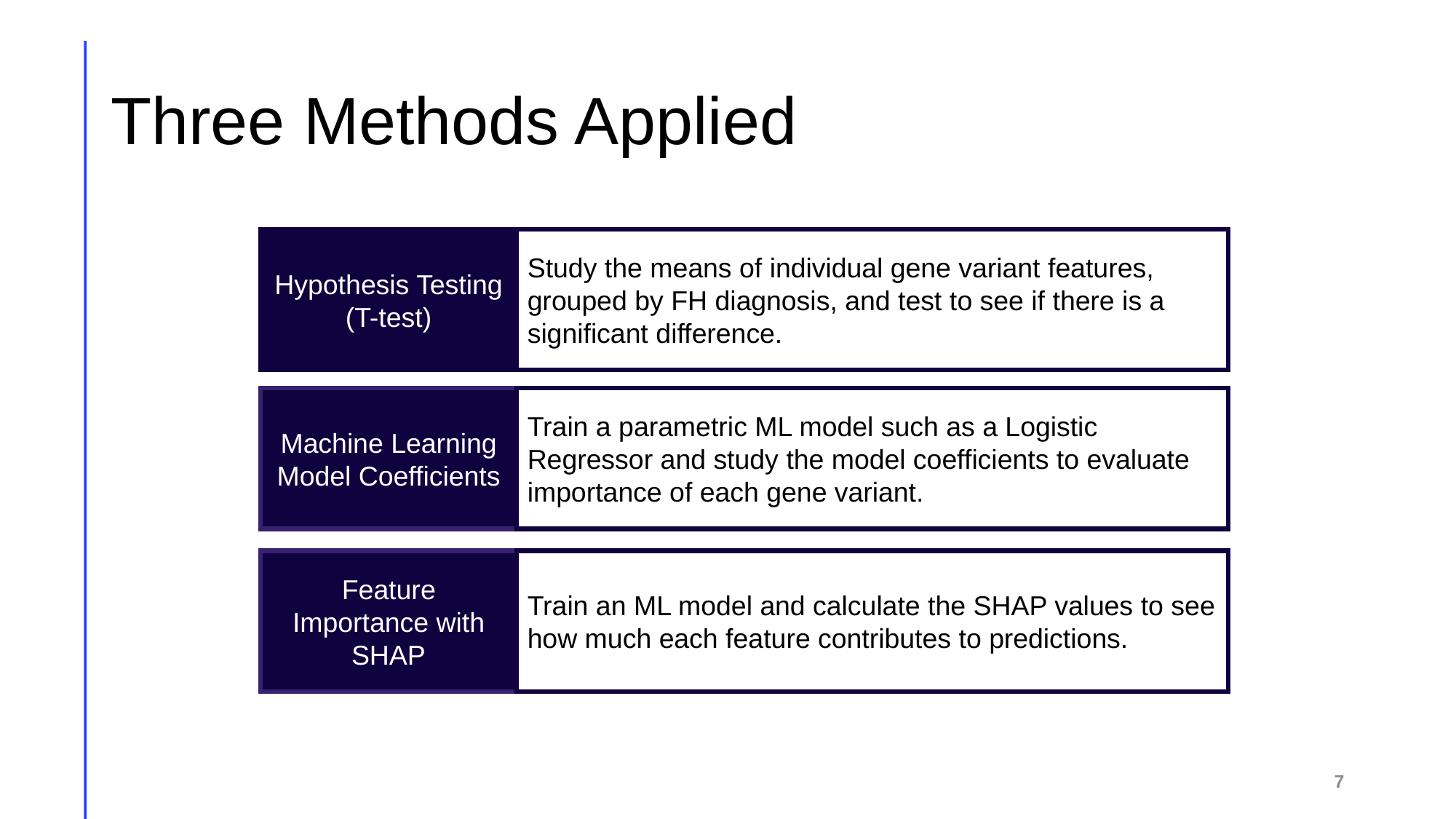

# Three Methods Applied
Hypothesis Testing (T-test)
Study the means of individual gene variant features, grouped by FH diagnosis, and test to see if there is a significant difference.
Machine Learning Model Coefficients
Train a parametric ML model such as a Logistic Regressor and study the model coefficients to evaluate importance of each gene variant.
Feature Importance with SHAP
Train an ML model and calculate the SHAP values to see how much each feature contributes to predictions.
7